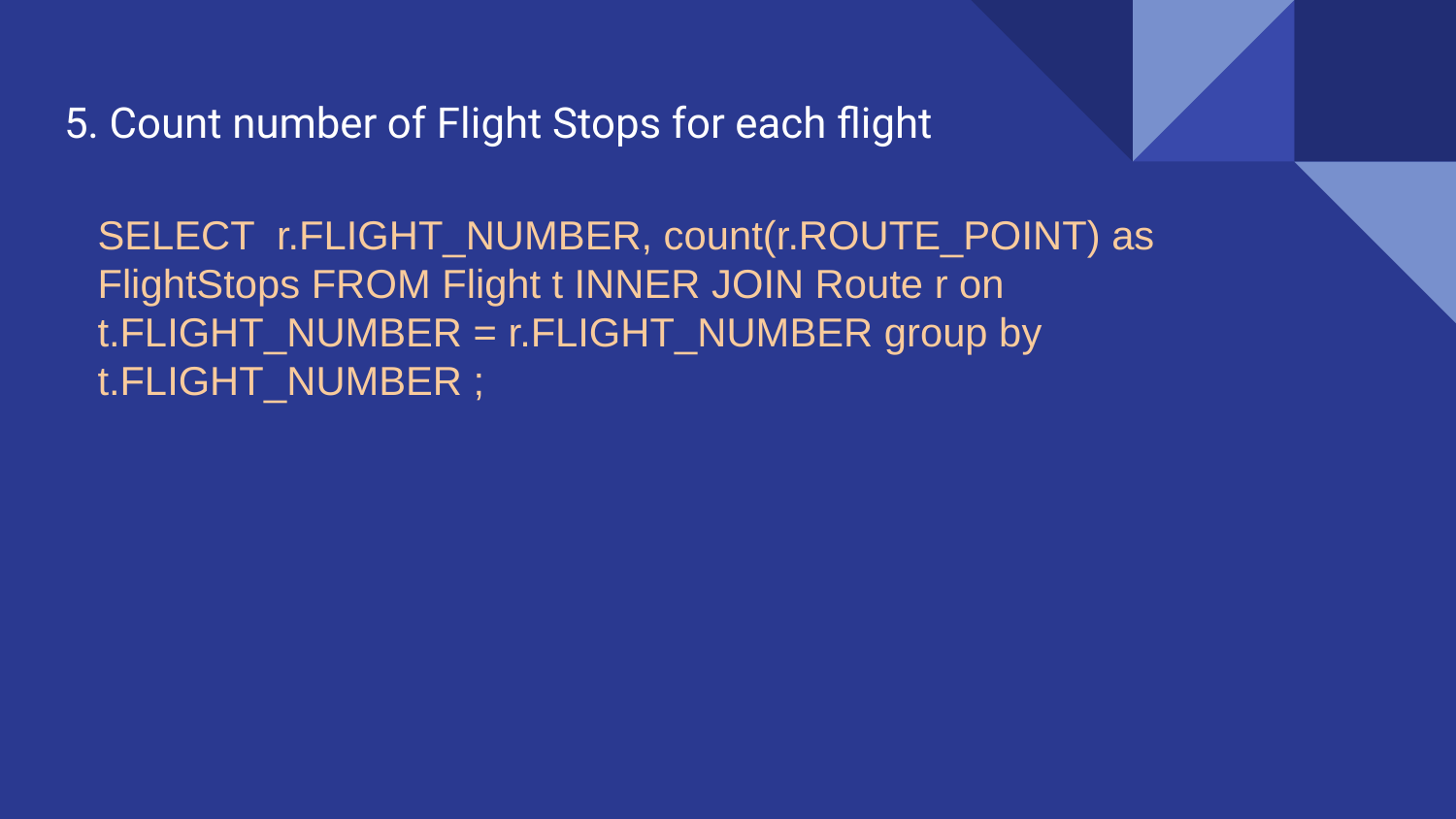

5. Count number of Flight Stops for each flight

SELECT  r.FLIGHT_NUMBER, count(r.ROUTE_POINT) as FlightStops FROM Flight t INNER JOIN Route r on t.FLIGHT_NUMBER = r.FLIGHT_NUMBER group by t.FLIGHT_NUMBER ;